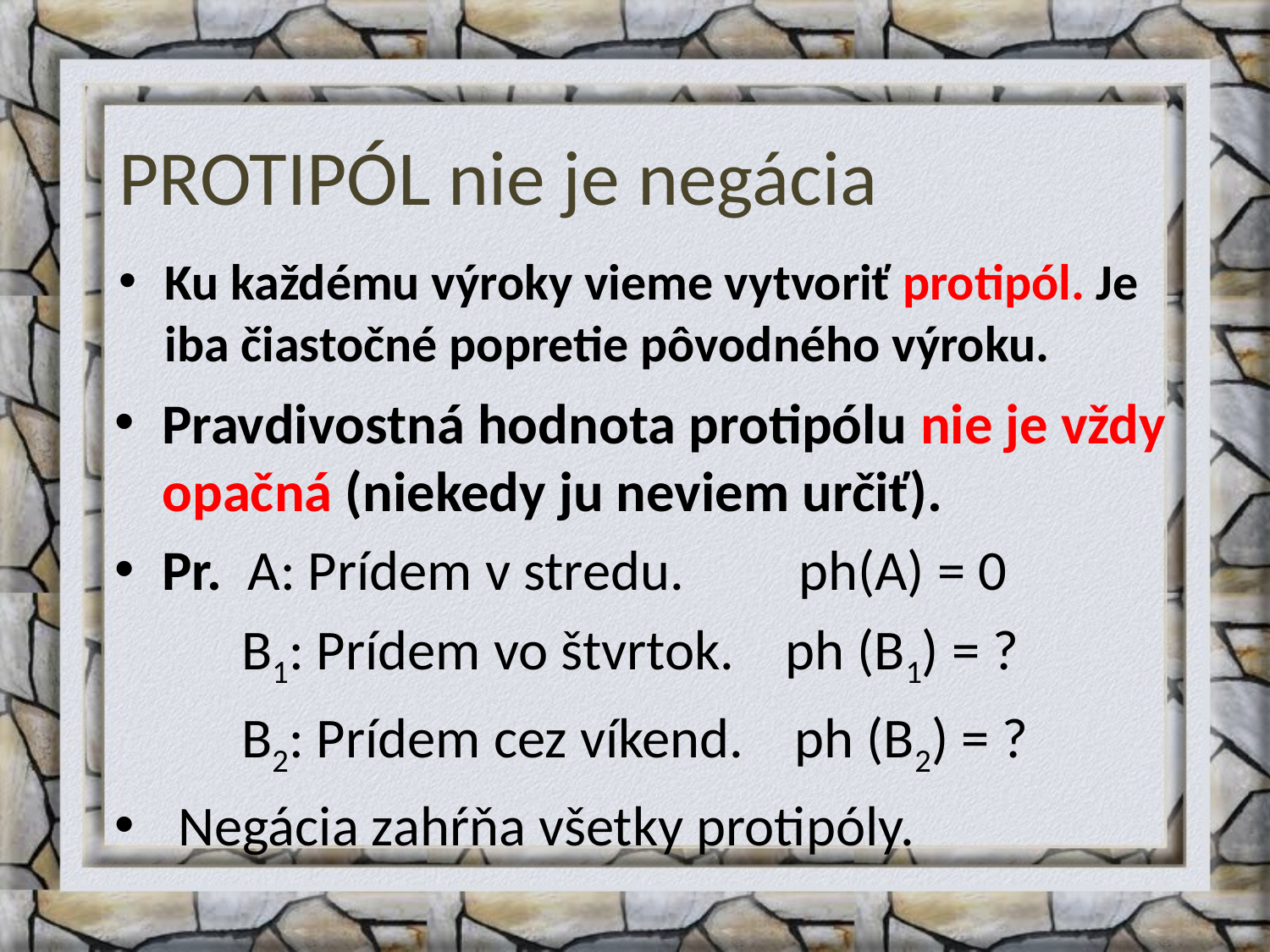

# PROTIPÓL nie je negácia
Ku každému výroky vieme vytvoriť protipól. Je iba čiastočné popretie pôvodného výroku.

Pravdivostná hodnota protipólu nie je vždy opačná (niekedy ju neviem určiť).
Pr.  A: Prídem v stredu.         ph(A) = 0
 	B1: Prídem vo štvrtok.    ph (B1) = ?
	B2: Prídem cez víkend.    ph (B2) = ?
Negácia zahŕňa všetky protipóly.